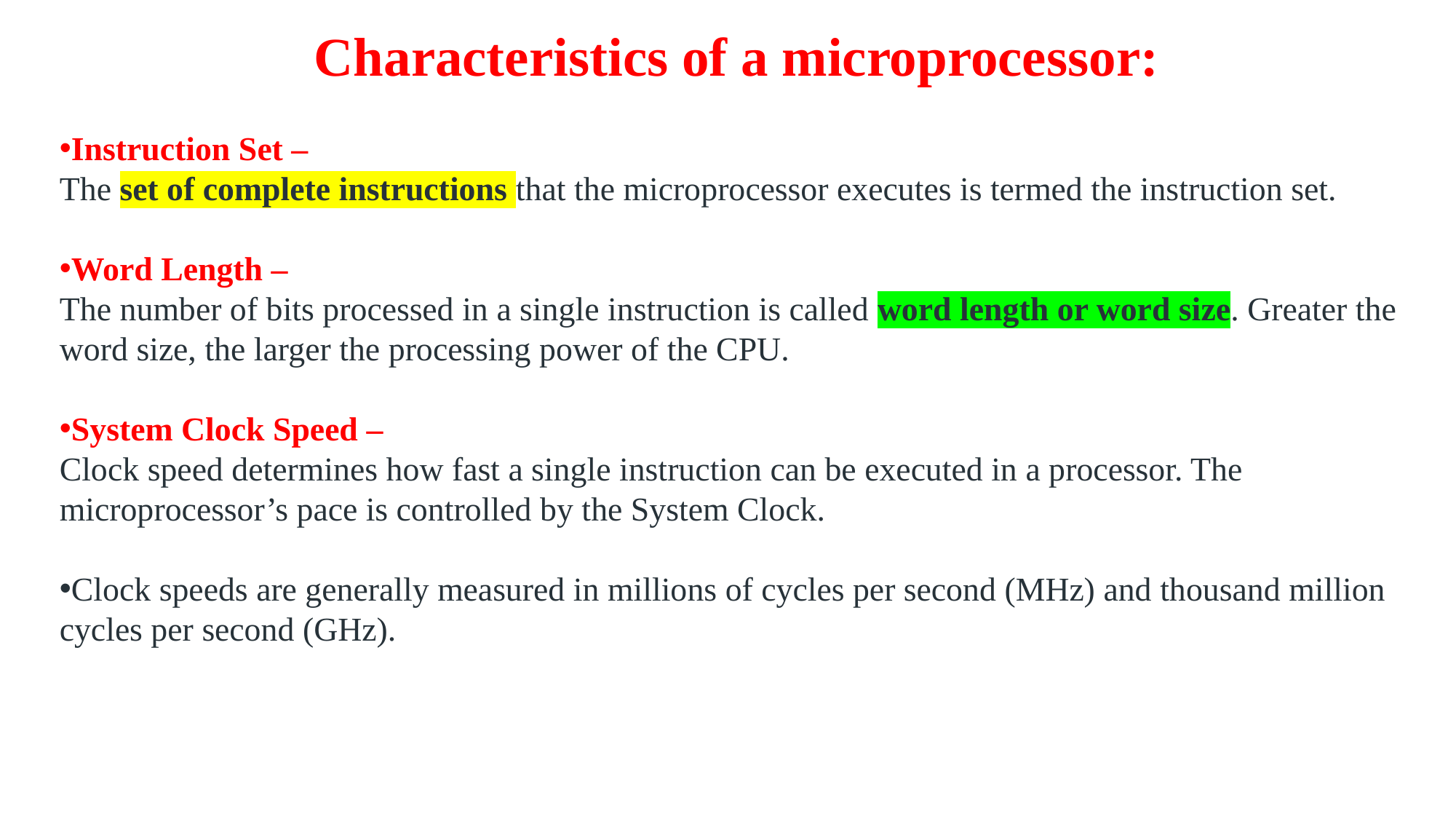

Characteristics of a microprocessor:

Instruction Set – 
The set of complete instructions that the microprocessor executes is termed the instruction set.

Word Length – 
The number of bits processed in a single instruction is called word length or word size. Greater the word size, the larger the processing power of the CPU.

System Clock Speed – 
Clock speed determines how fast a single instruction can be executed in a processor. The microprocessor’s pace is controlled by the System Clock.

Clock speeds are generally measured in millions of cycles per second (MHz) and thousand million cycles per second (GHz).